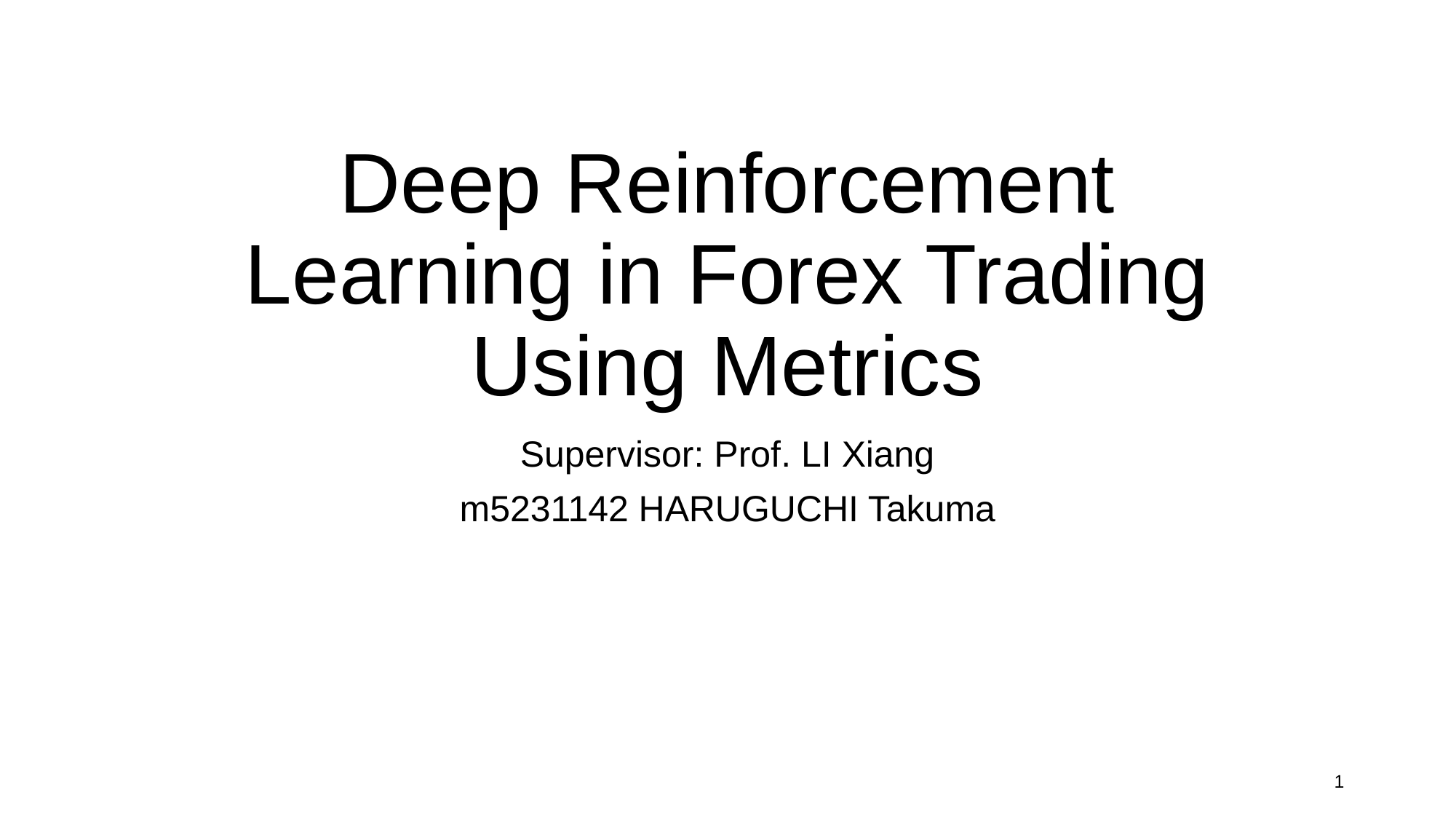

# Deep Reinforcement Learning in Forex Trading Using Metrics
Supervisor: Prof. LI Xiang
m5231142 HARUGUCHI Takuma
1